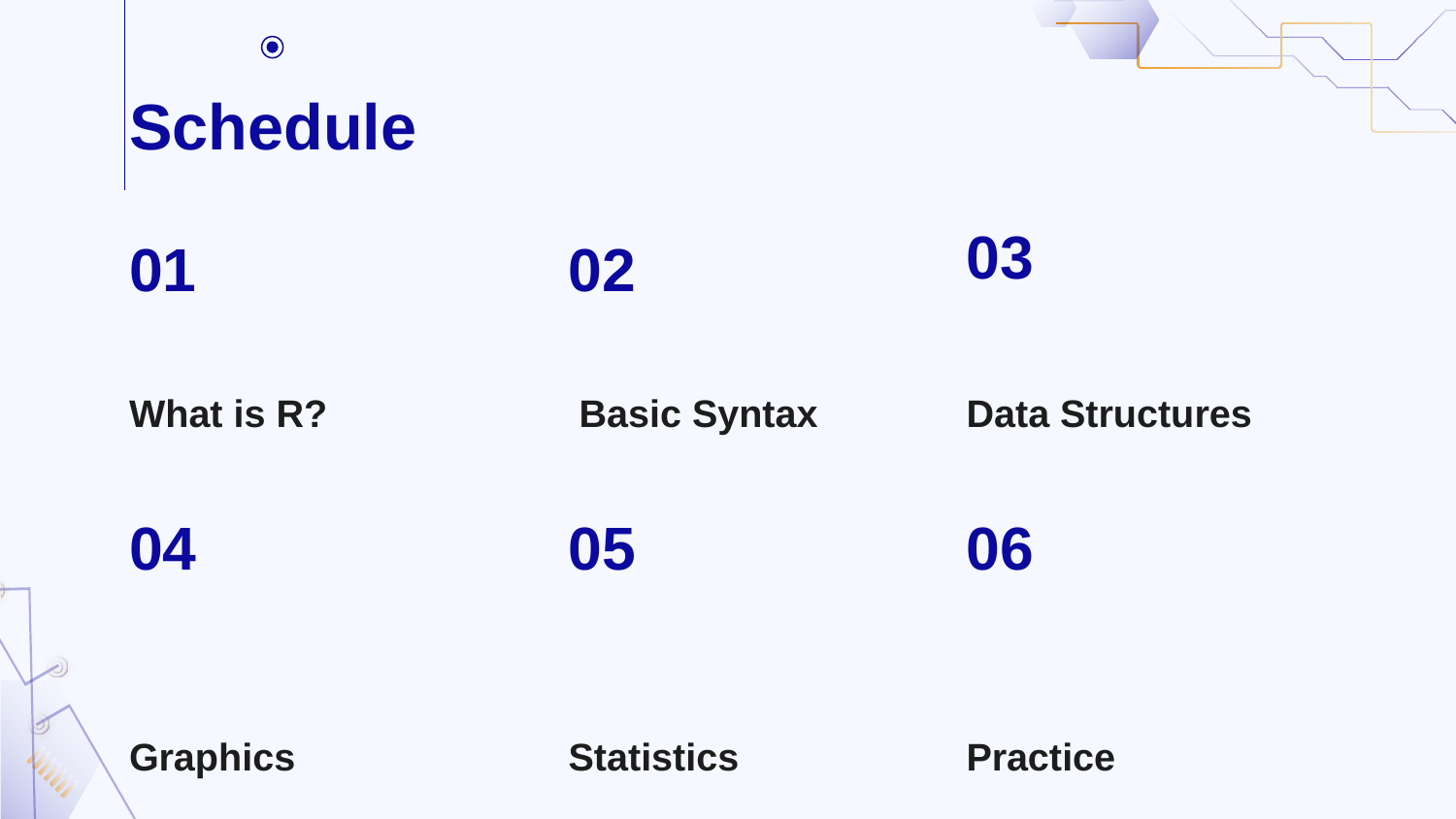

# Schedule
03
01
02
Data Structures
What is R?
 Basic Syntax
05
04
06
Graphics

Statistics
Practice